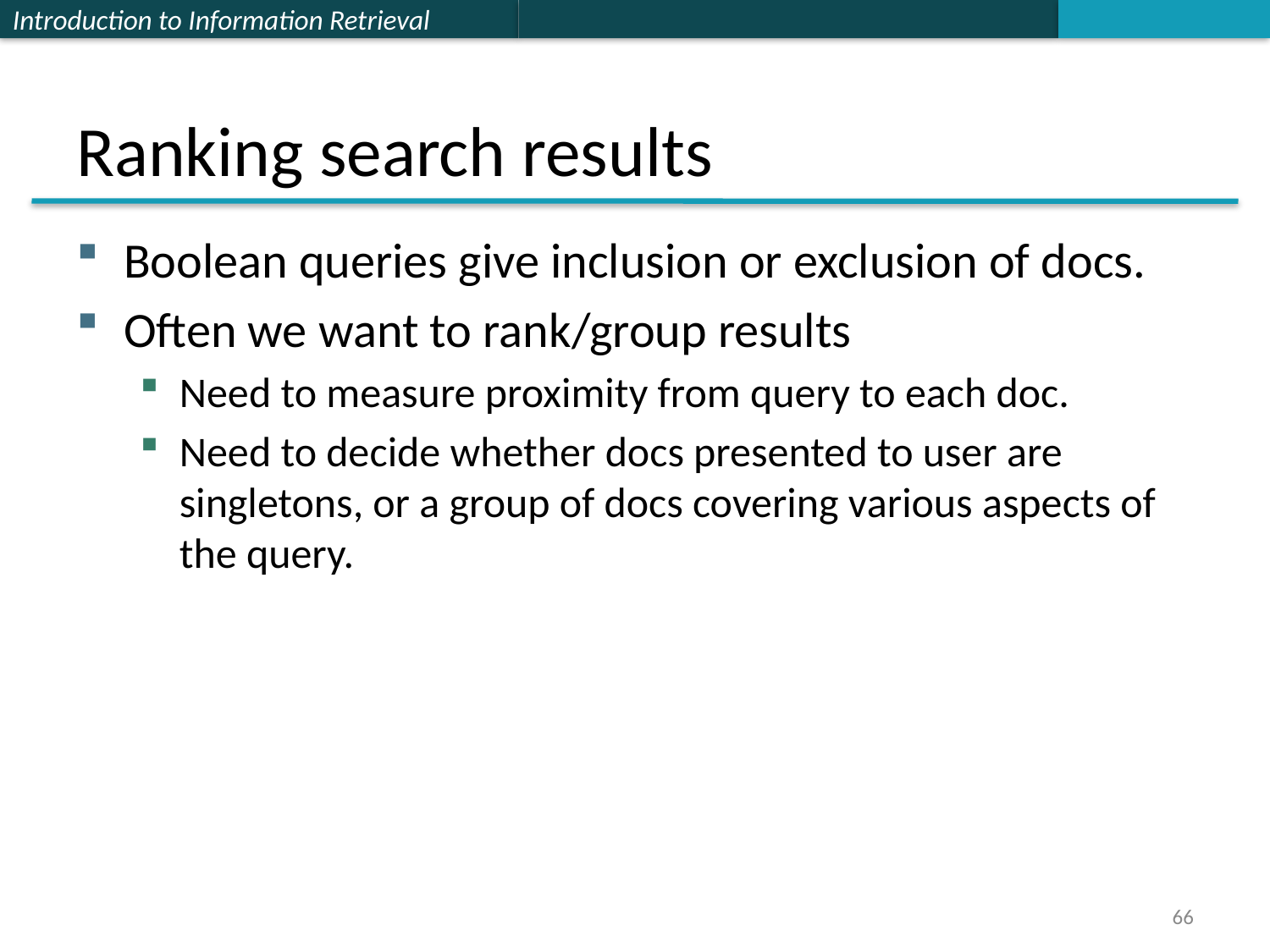

# Ranking search results
Boolean queries give inclusion or exclusion of docs.
Often we want to rank/group results
Need to measure proximity from query to each doc.
Need to decide whether docs presented to user are singletons, or a group of docs covering various aspects of the query.
66